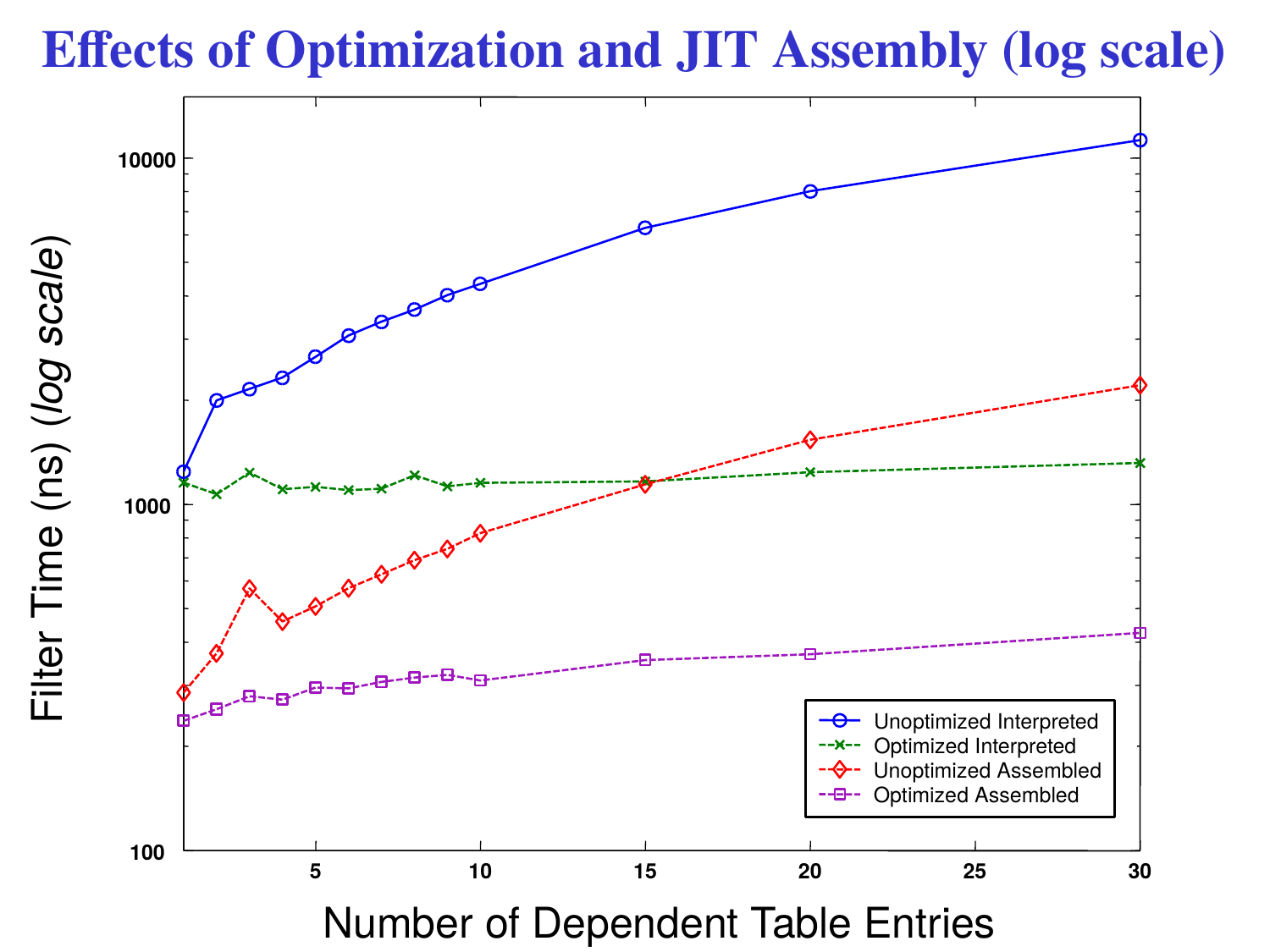

Effects of Optimization and JIT Assembly (log scale)

10000

1000

100

5
10
15
20
25
30
Filter Time (ns) (log scale)

Unoptimized Interpreted

Optimized Interpreted

Unoptimized Assembled

Optimized Assembled

Number of Dependent Table Entries